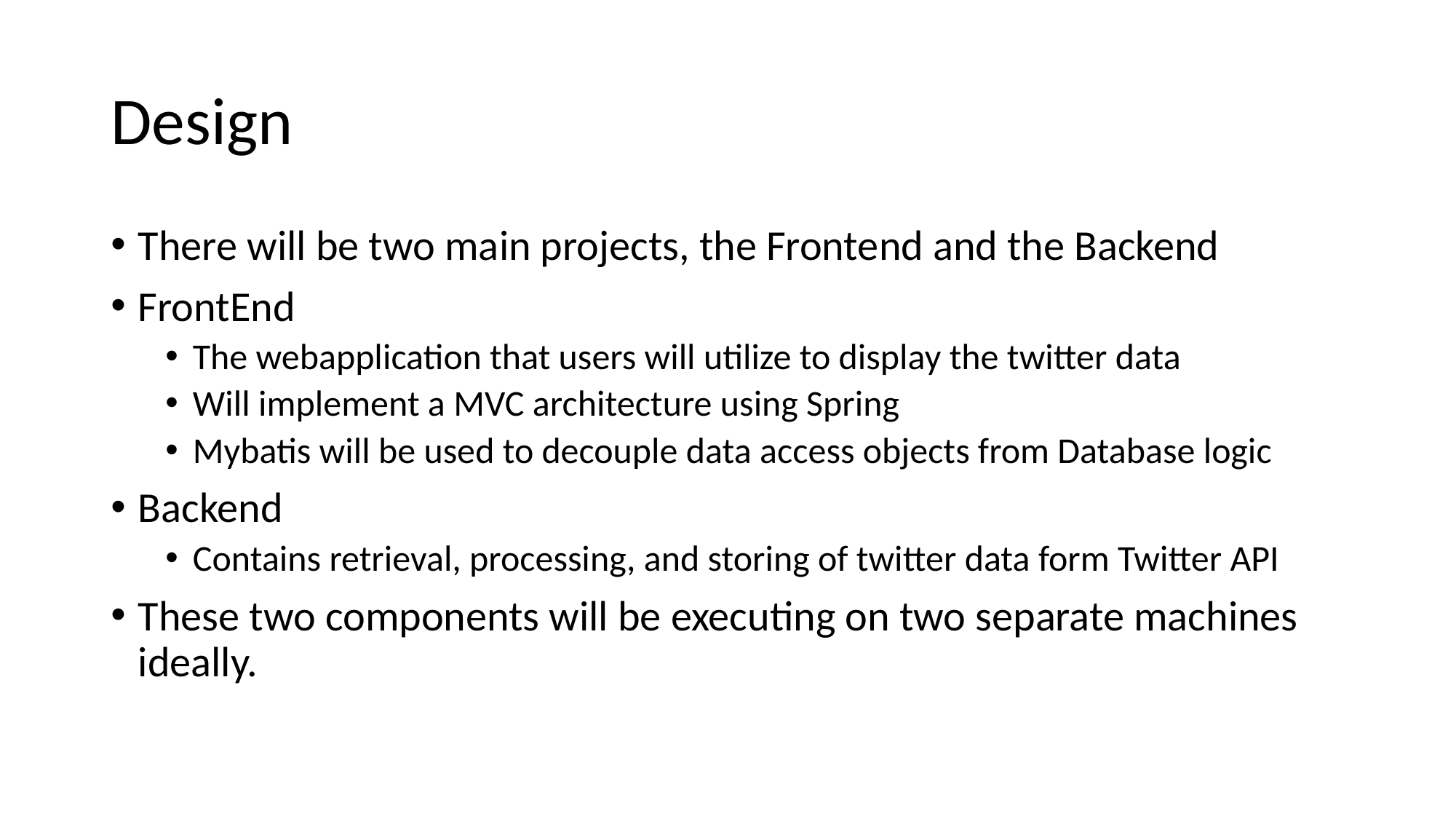

# Design
There will be two main projects, the Frontend and the Backend
FrontEnd
The webapplication that users will utilize to display the twitter data
Will implement a MVC architecture using Spring
Mybatis will be used to decouple data access objects from Database logic
Backend
Contains retrieval, processing, and storing of twitter data form Twitter API
These two components will be executing on two separate machines ideally.